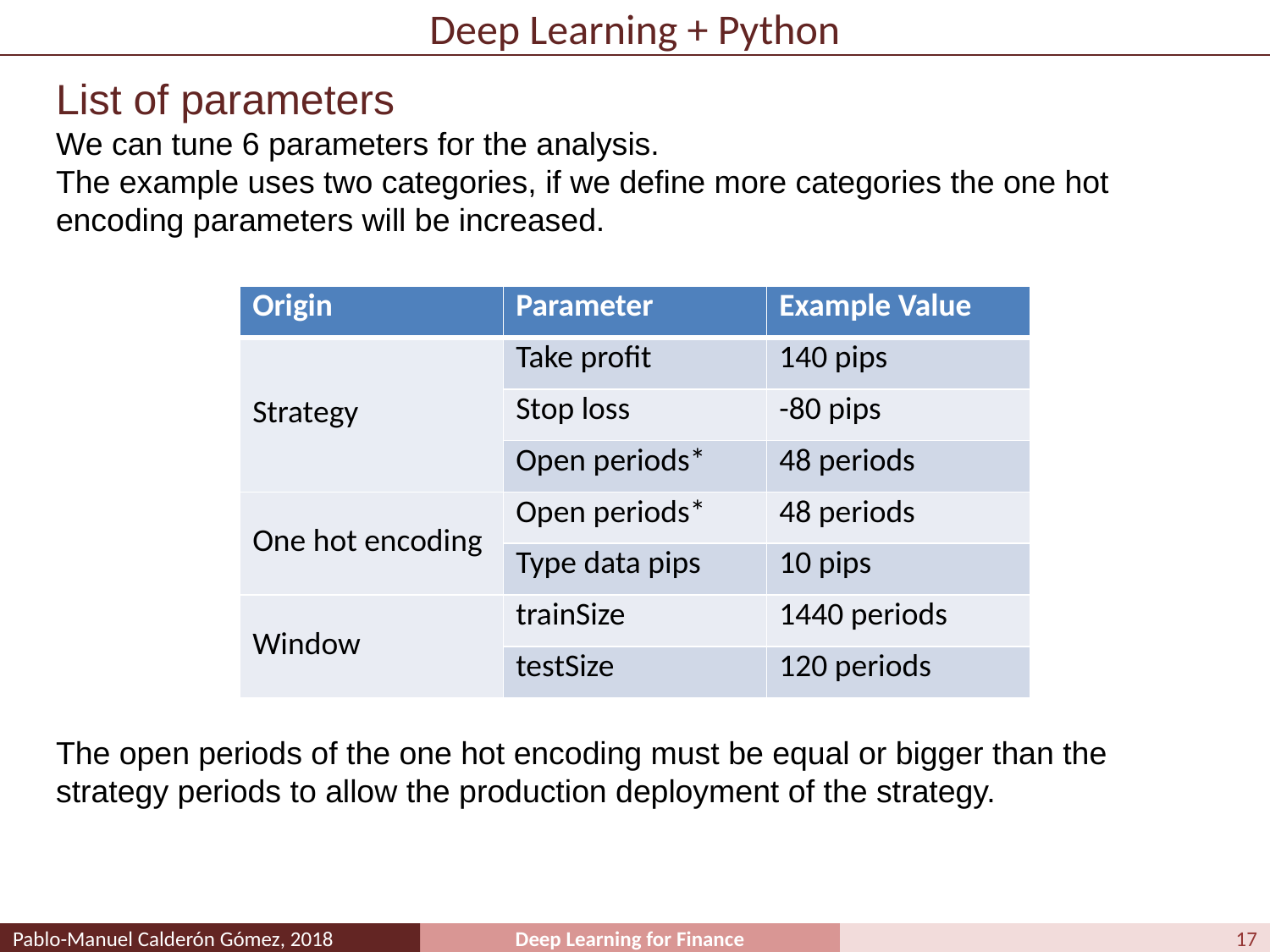

# Deep Learning + Python
List of parameters
We can tune 6 parameters for the analysis.
The example uses two categories, if we define more categories the one hot encoding parameters will be increased.

The open periods of the one hot encoding must be equal or bigger than the strategy periods to allow the production deployment of the strategy.
| Origin | Parameter | Example Value |
| --- | --- | --- |
| Strategy | Take profit | 140 pips |
|  | Stop loss | -80 pips |
|  | Open periods\* | 48 periods |
| One hot encoding | Open periods\* | 48 periods |
|  | Type data pips | 10 pips |
| Window | trainSize | 1440 periods |
|  | testSize | 120 periods |
17
Pablo-Manuel Calderón Gómez, 2018
Deep Learning for Finance